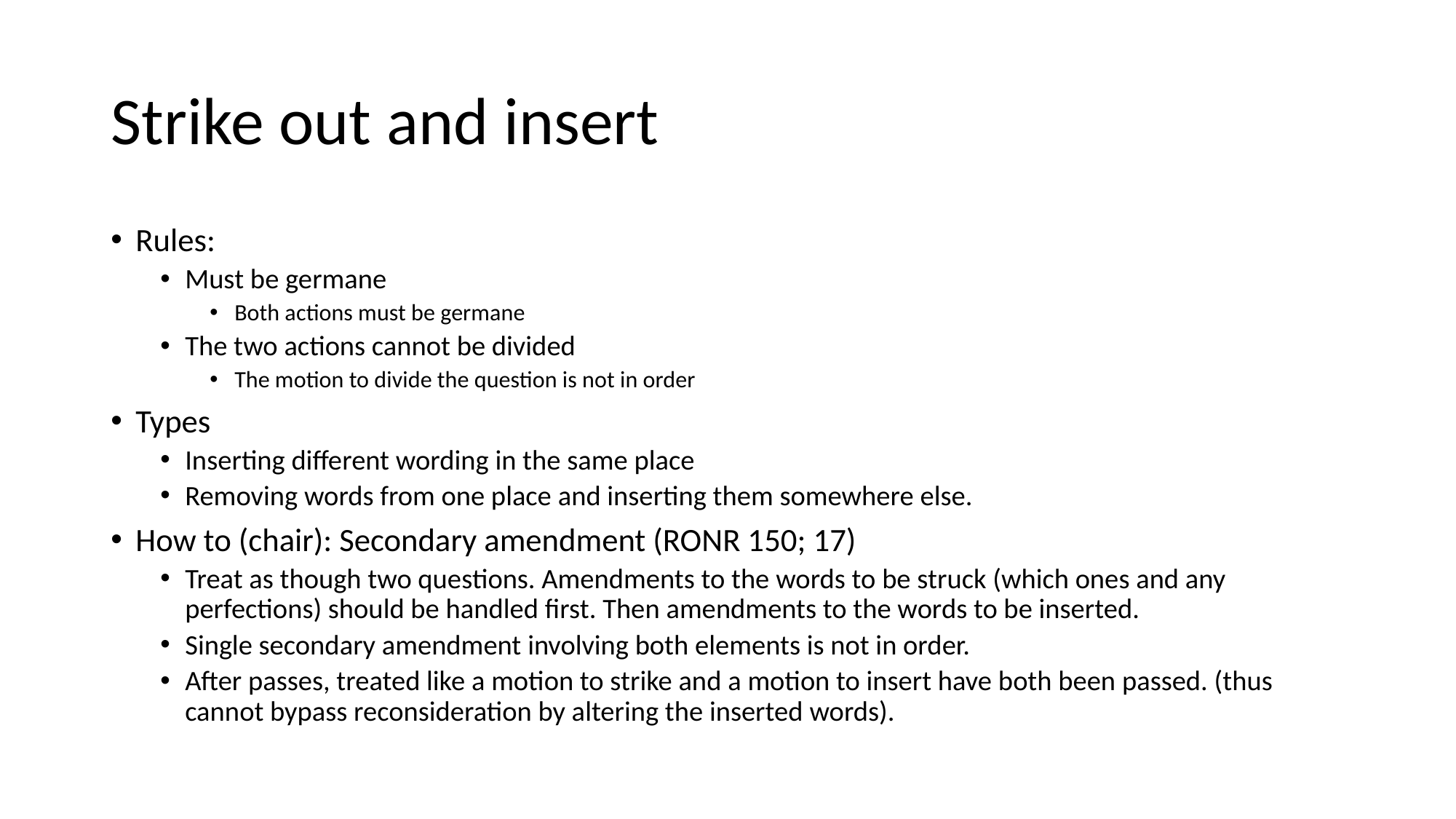

# Strike out and insert
Rules:
Must be germane
Both actions must be germane
The two actions cannot be divided
The motion to divide the question is not in order
Types
Inserting different wording in the same place
Removing words from one place and inserting them somewhere else.
How to (chair): Secondary amendment (RONR 150; 17)
Treat as though two questions. Amendments to the words to be struck (which ones and any perfections) should be handled first. Then amendments to the words to be inserted.
Single secondary amendment involving both elements is not in order.
After passes, treated like a motion to strike and a motion to insert have both been passed. (thus cannot bypass reconsideration by altering the inserted words).